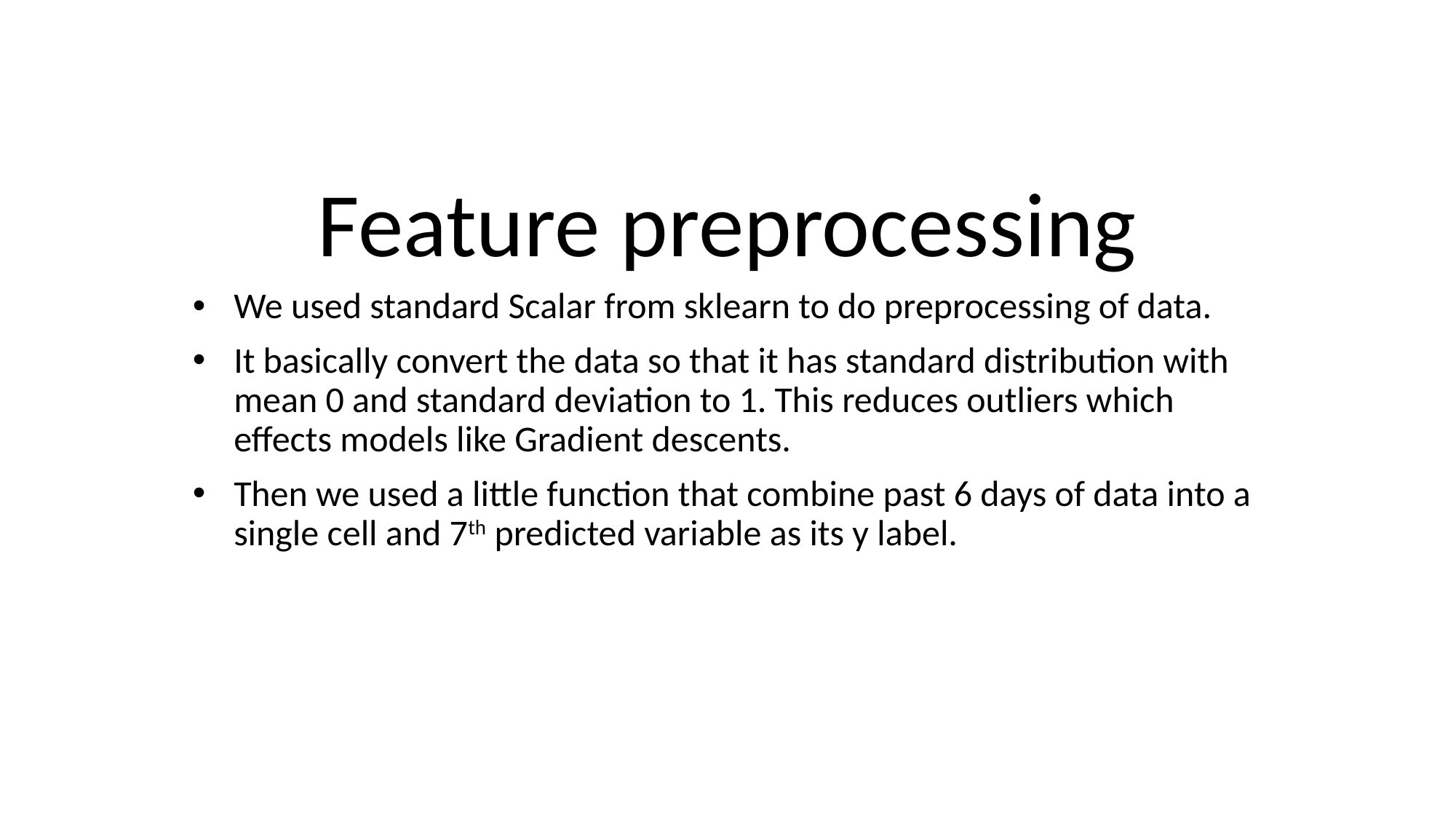

# Feature preprocessing
We used standard Scalar from sklearn to do preprocessing of data.
It basically convert the data so that it has standard distribution with mean 0 and standard deviation to 1. This reduces outliers which effects models like Gradient descents.
Then we used a little function that combine past 6 days of data into a single cell and 7th predicted variable as its y label.